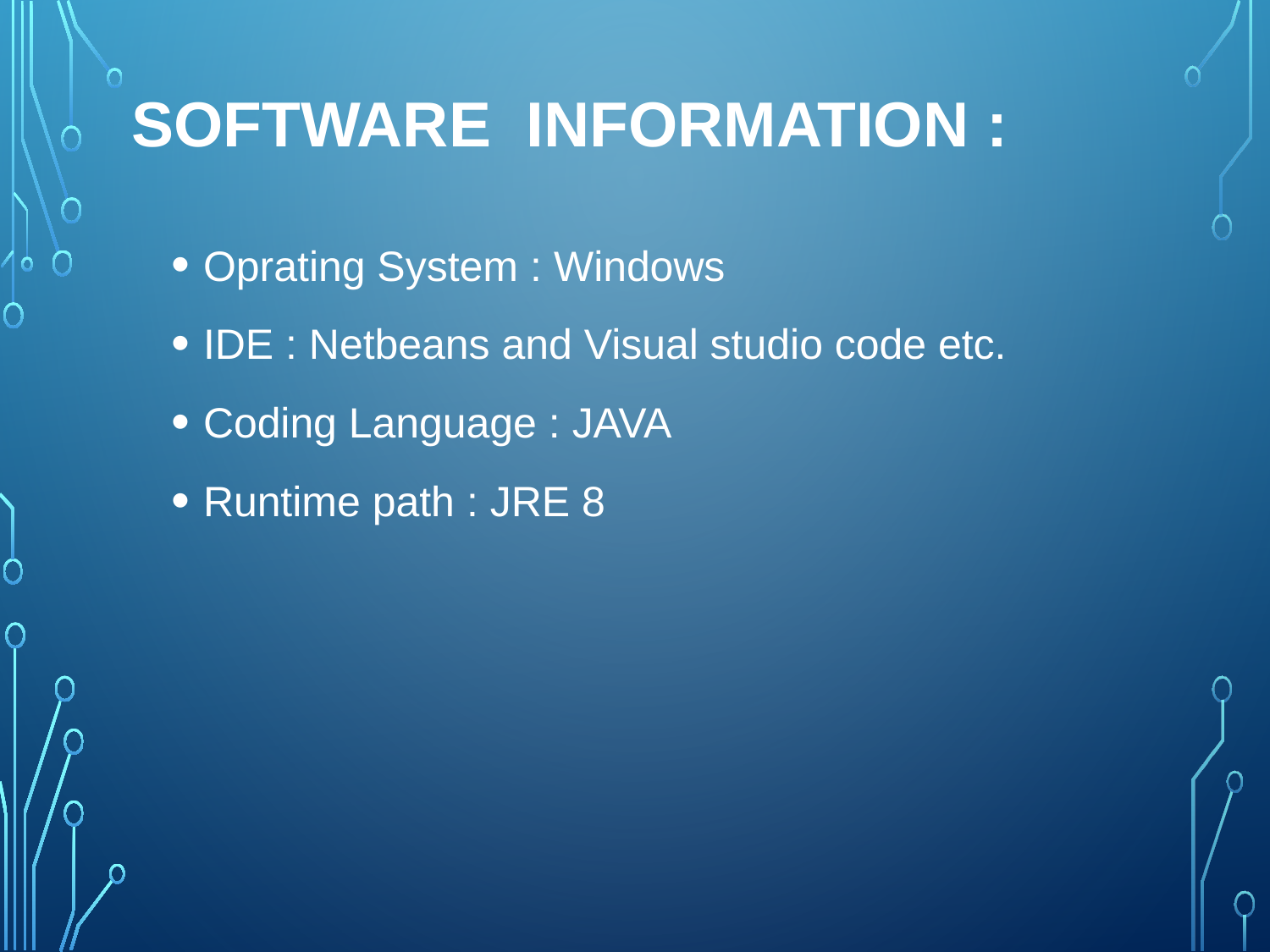

# SOFTWARE  INFORMATION :
Oprating System : Windows
IDE : Netbeans and Visual studio code etc.
Coding Language : JAVA
Runtime path : JRE 8